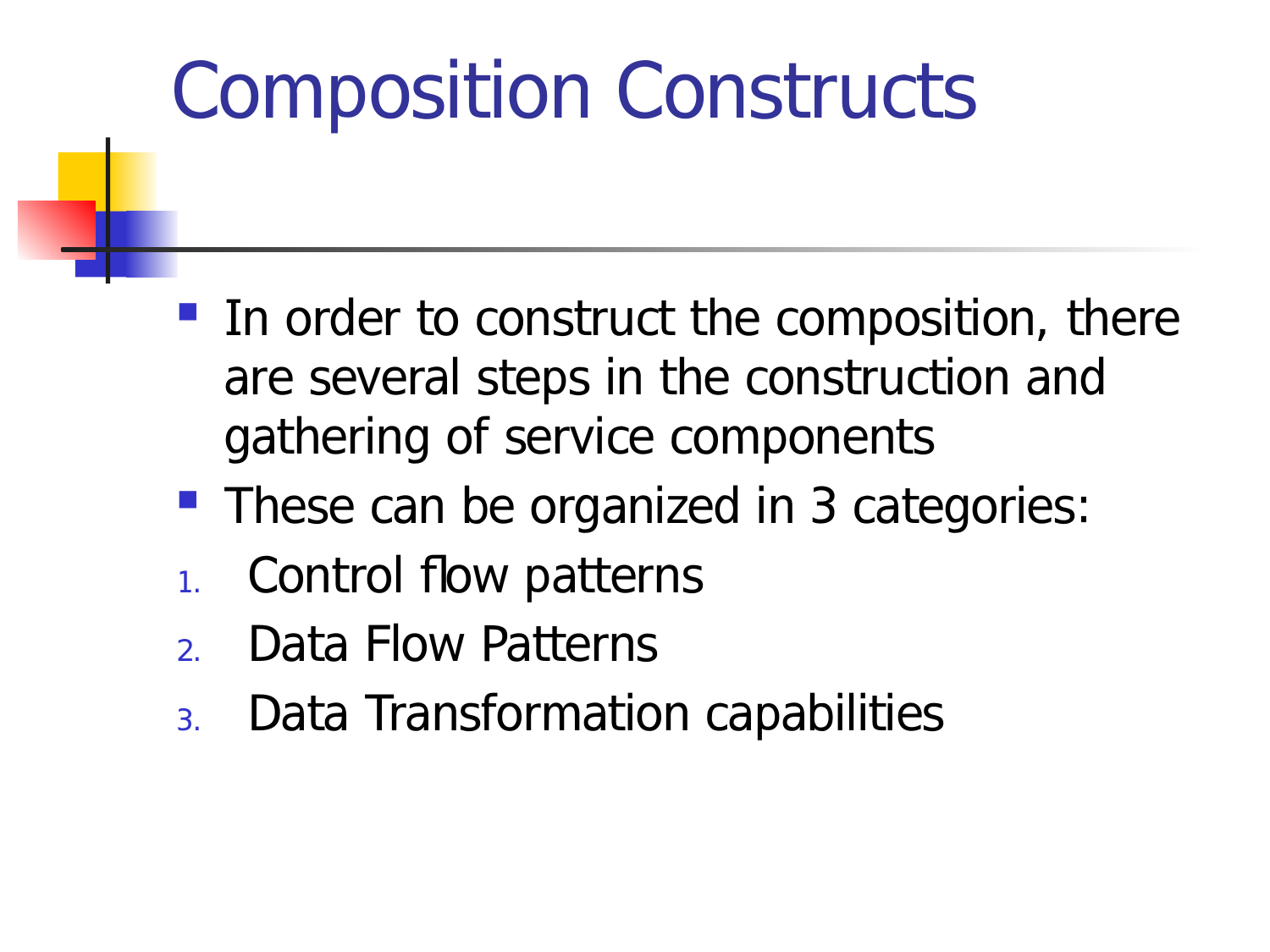

# Composition Constructs
In order to construct the composition, there are several steps in the construction and gathering of service components
These can be organized in 3 categories:
Control flow patterns
Data Flow Patterns
Data Transformation capabilities